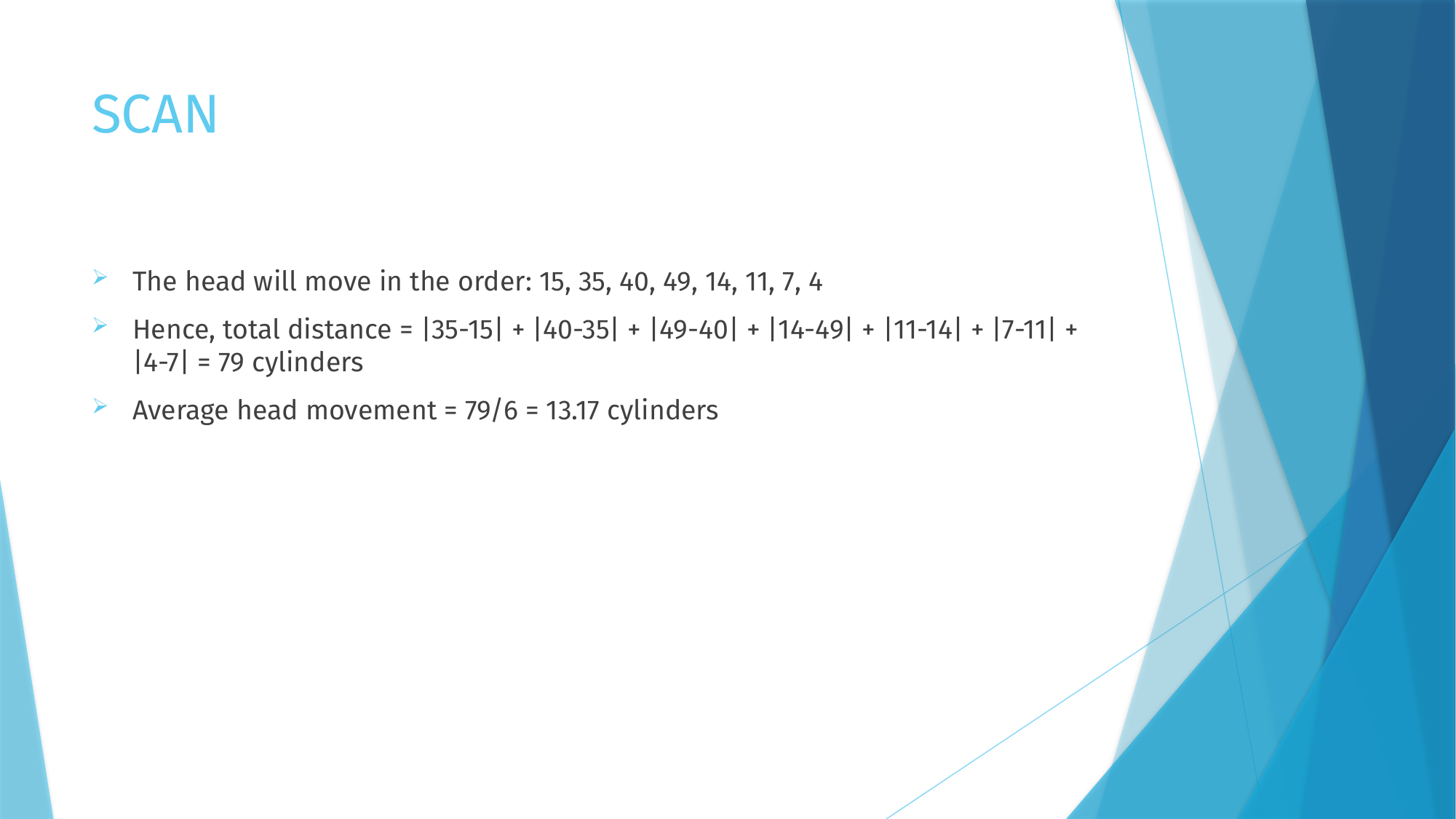

# SCAN
The head will move in the order: 15, 35, 40, 49, 14, 11, 7, 4
Hence, total distance = |35-15| + |40-35| + |49-40| + |14-49| + |11-14| + |7-11| + |4-7| = 79 cylinders
Average head movement = 79/6 = 13.17 cylinders